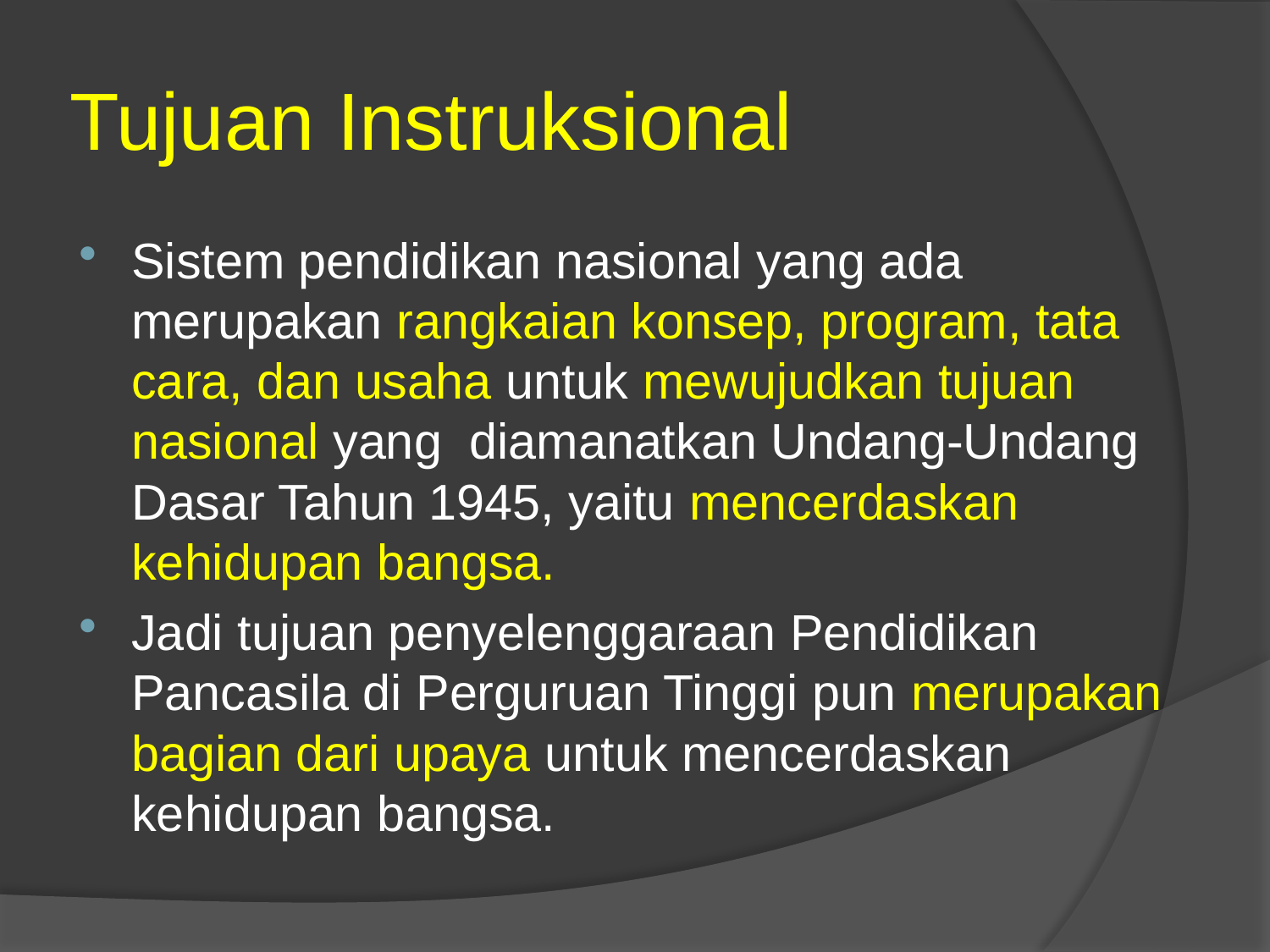

# Tujuan Instruksional
Sistem pendidikan nasional yang ada merupakan rangkaian konsep, program, tata cara, dan usaha untuk mewujudkan tujuan nasional yang  diamanatkan Undang-Undang Dasar Tahun 1945, yaitu mencerdaskan kehidupan bangsa.
Jadi tujuan penyelenggaraan Pendidikan Pancasila di Perguruan Tinggi pun merupakan bagian dari upaya untuk mencerdaskan kehidupan bangsa.